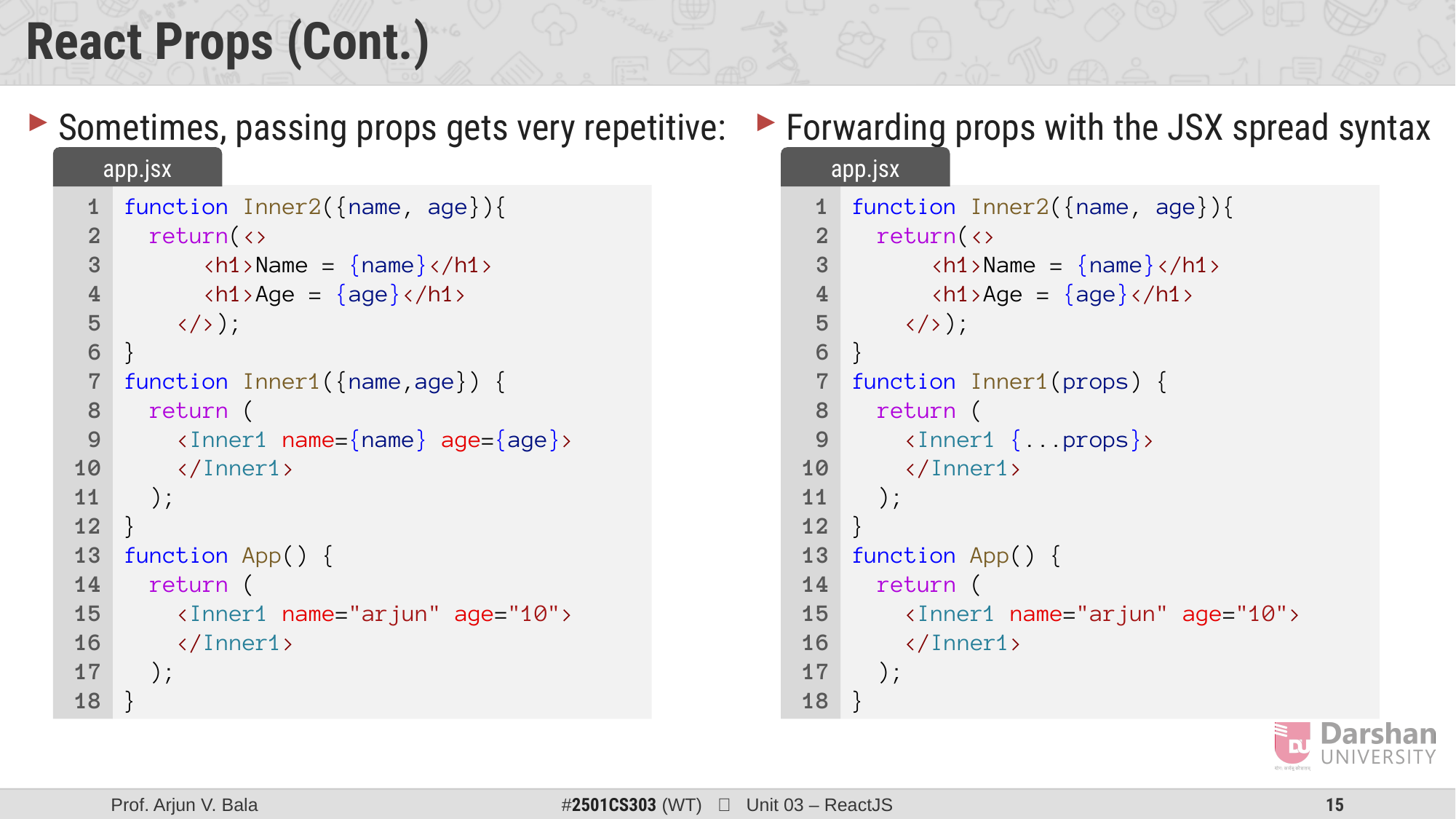

# React Props (Cont.)
Sometimes, passing props gets very repetitive:
Forwarding props with the JSX spread syntax
app.jsx
app.jsx
1
2
3
4
5
6
7
8
9
10
11
12
13
14
15
16
17
18
function Inner2({name, age}){
  return(<>
      <h1>Name = {name}</h1>
      <h1>Age = {age}</h1>
    </>);
}
function Inner1({name,age}) {
  return (
    <Inner1 name={name} age={age}>
    </Inner1>
  );
}
function App() {
  return (
    <Inner1 name="arjun" age="10">
    </Inner1>
  );
}
1
2
3
4
5
6
7
8
9
10
11
12
13
14
15
16
17
18
function Inner2({name, age}){
  return(<>
      <h1>Name = {name}</h1>
      <h1>Age = {age}</h1>
    </>);
}
function Inner1(props) {
  return (
    <Inner1 {...props}>
    </Inner1>
  );
}
function App() {
  return (
    <Inner1 name="arjun" age="10">
    </Inner1>
  );
}